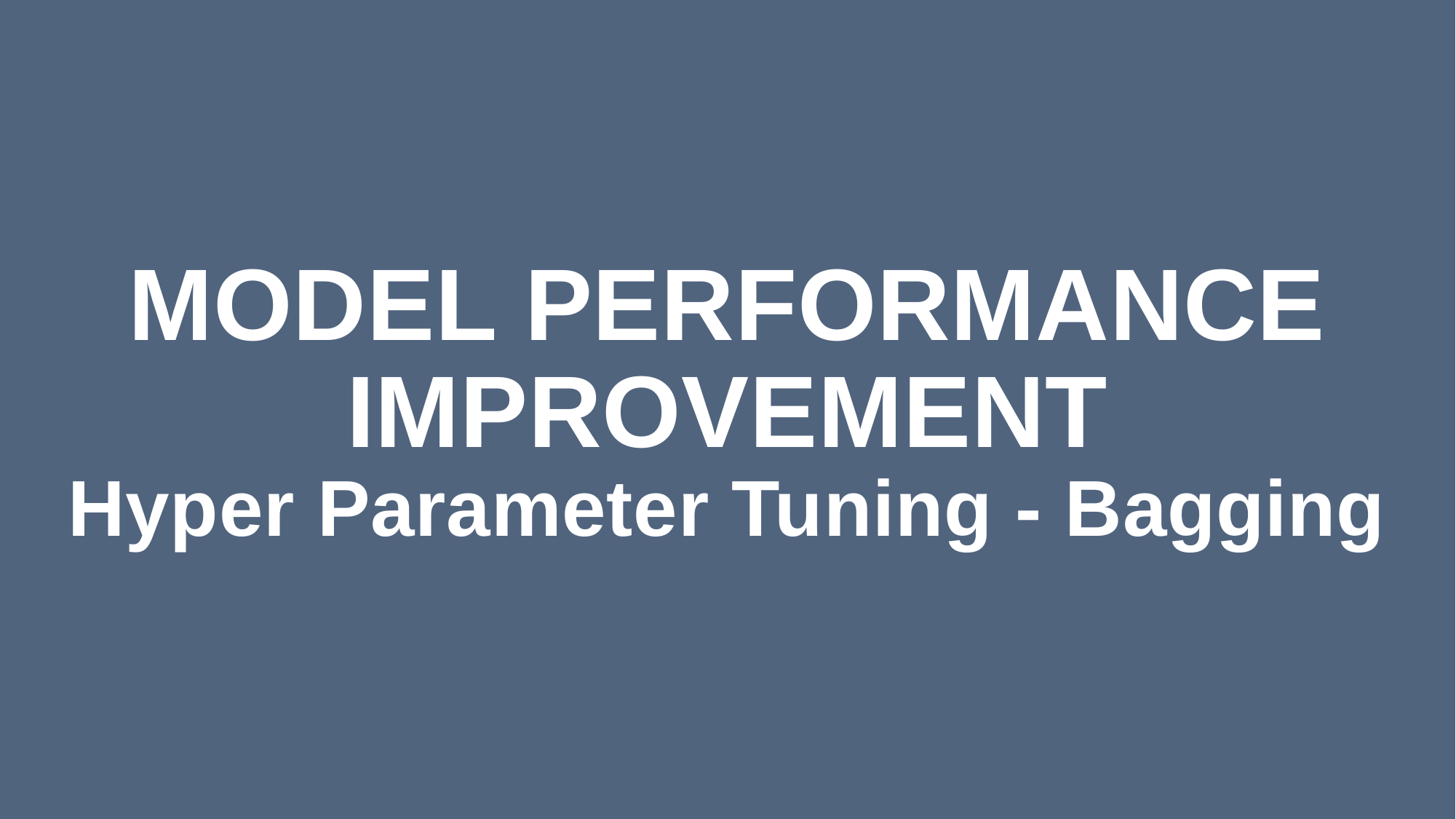

# MODEL PERFORMANCE IMPROVEMENT Hyper Parameter Tuning - Bagging